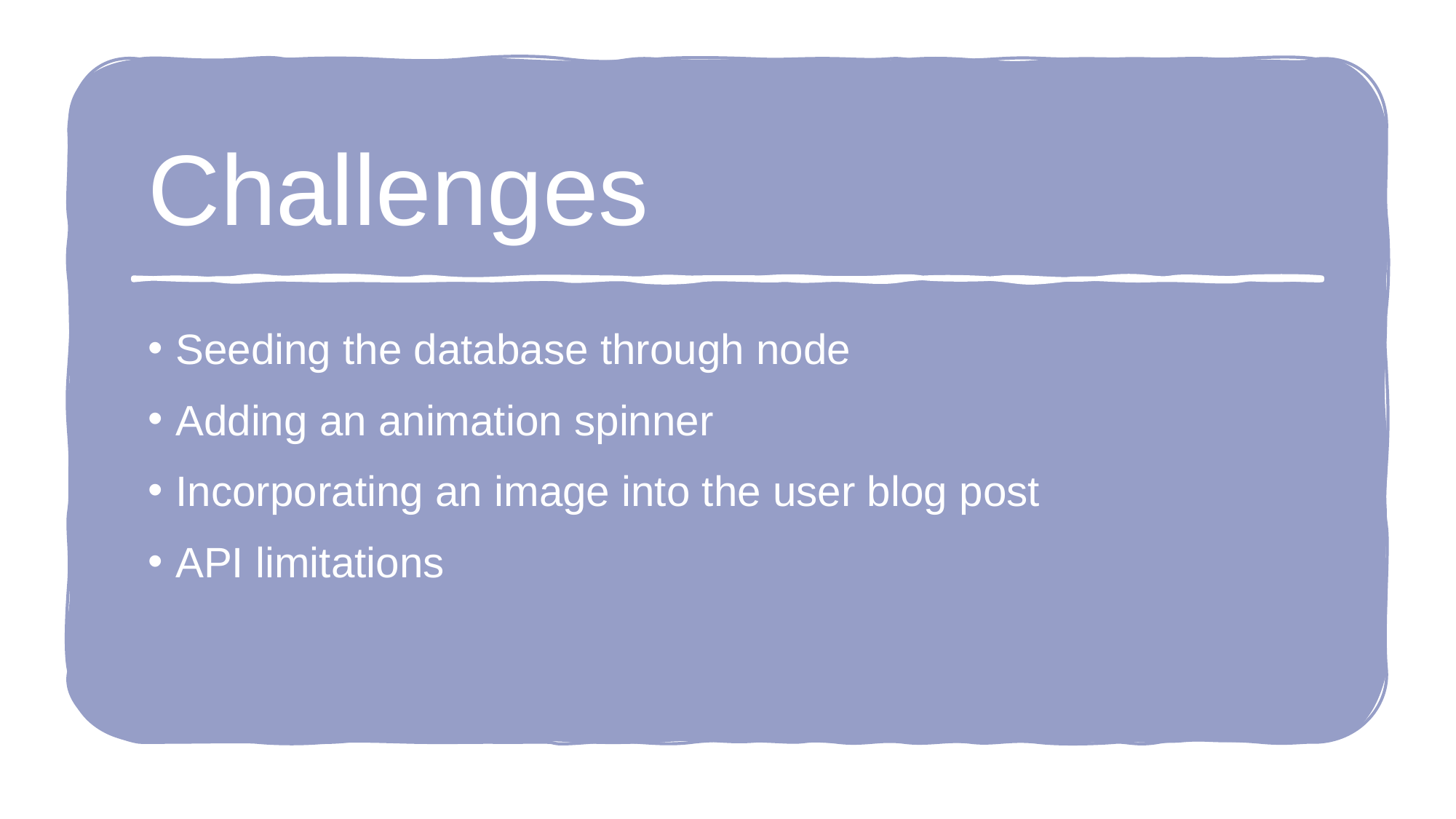

# Challenges

Seeding the database through node
Adding an animation spinner
Incorporating an image into the user blog post
API limitations